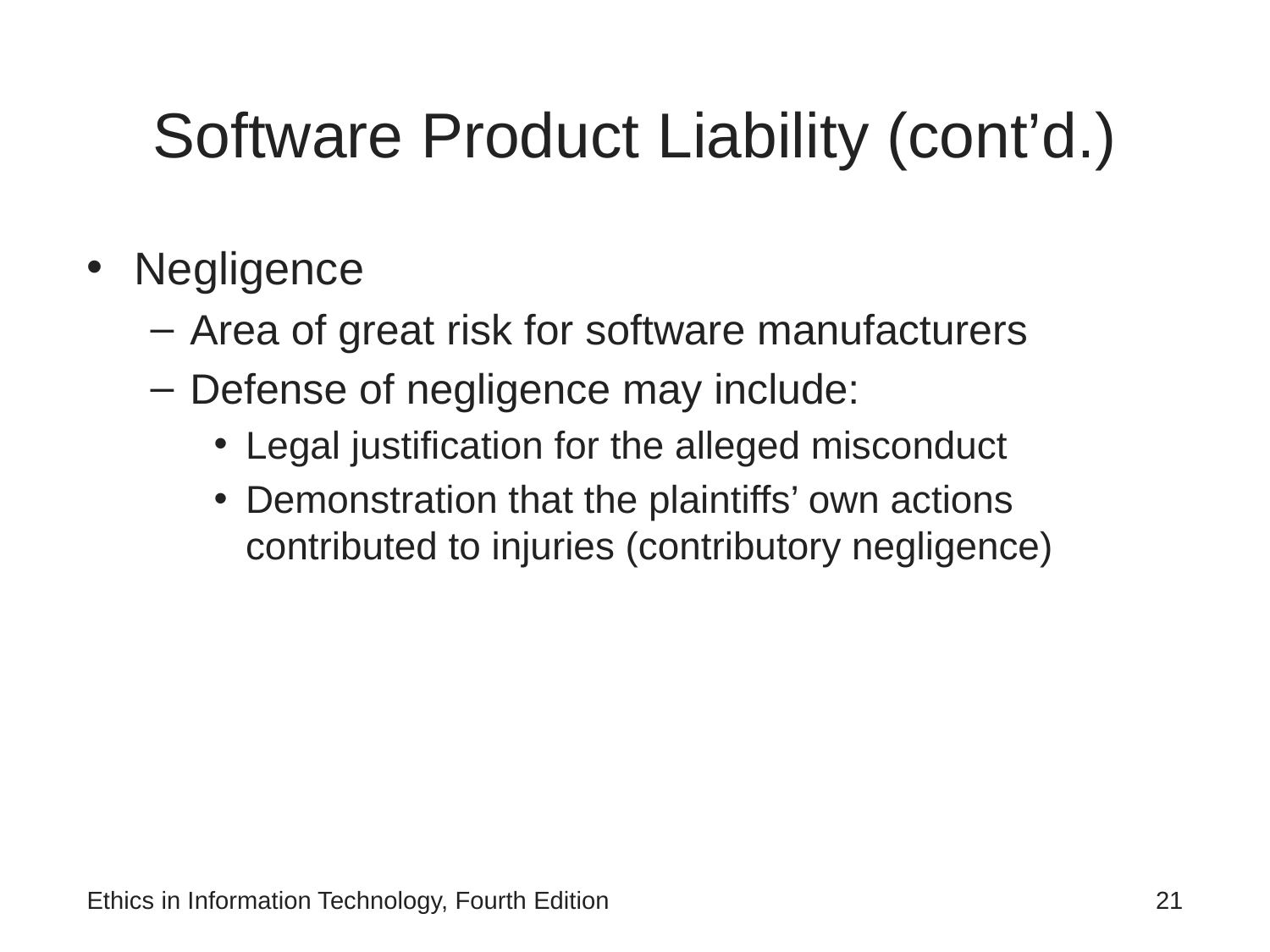

# Software Product Liability (cont’d.)
Negligence
Area of great risk for software manufacturers
Defense of negligence may include:
Legal justification for the alleged misconduct
Demonstration that the plaintiffs’ own actions contributed to injuries (contributory negligence)
Ethics in Information Technology, Fourth Edition
21